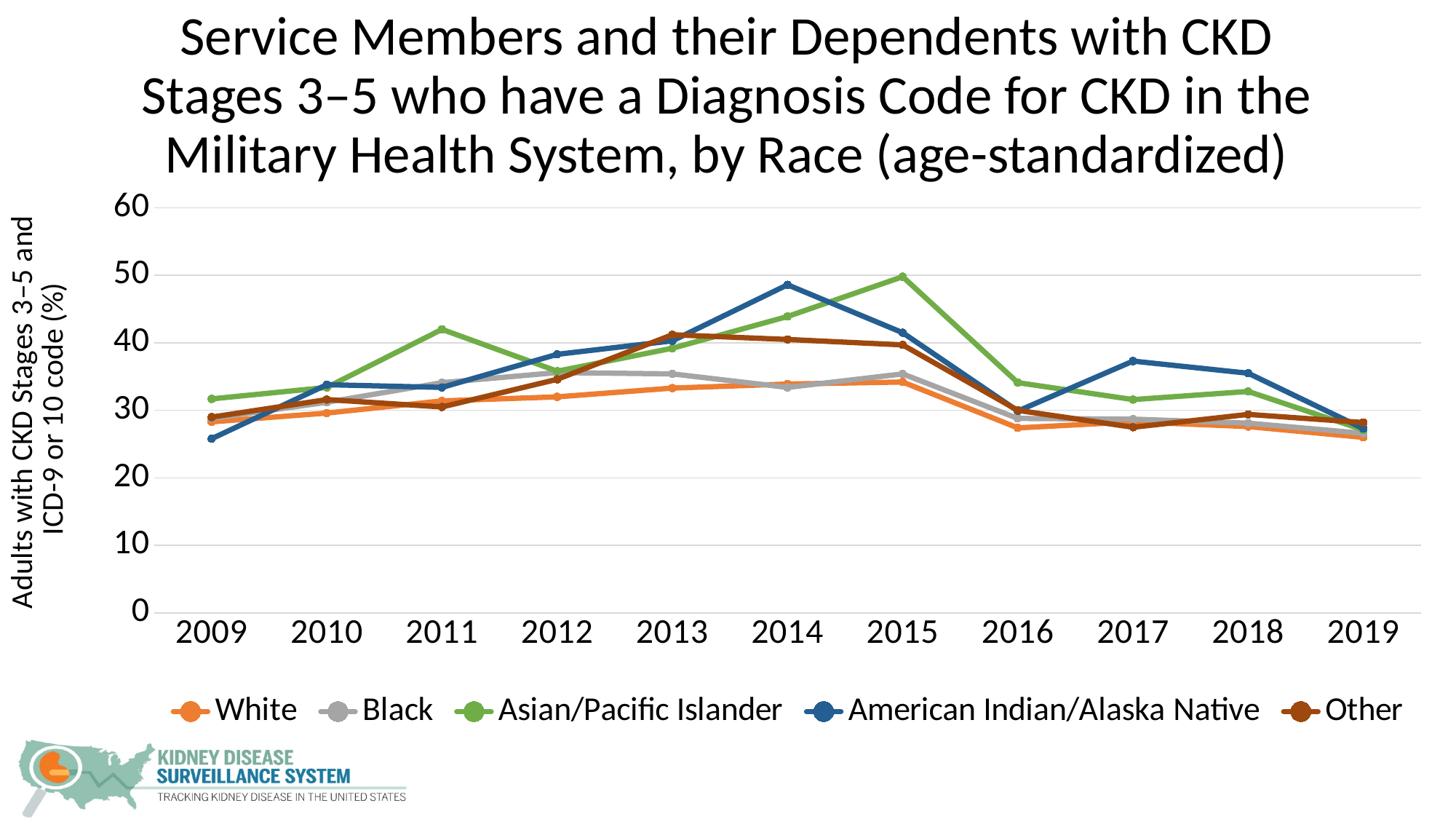

# Service Members and their Dependents with CKD Stages 3–5 who have a Diagnosis Code for CKD in the Military Health System, by Race (age-standardized)

### Chart

| Category | White | Black | Asian/Pacific Islander | American Indian/Alaska Native | Other |
|---|---|---|---|---|---|
| 2009 | 28.3 | 28.8 | 31.7 | 25.8 | 29.0 |
| 2010 | 29.6 | 31.2 | 33.4 | 33.8 | 31.6 |
| 2011 | 31.4 | 34.1 | 42.0 | 33.4 | 30.5 |
| 2012 | 32.0 | 35.6 | 35.8 | 38.3 | 34.6 |
| 2013 | 33.3 | 35.4 | 39.2 | 40.3 | 41.2 |
| 2014 | 33.9 | 33.4 | 43.9 | 48.6 | 40.5 |
| 2015 | 34.2 | 35.4 | 49.8 | 41.5 | 39.7 |
| 2016 | 27.4 | 28.8 | 34.1 | 29.9 | 30.0 |
| 2017 | 28.3 | 28.7 | 31.6 | 37.3 | 27.5 |
| 2018 | 27.6 | 28.1 | 32.8 | 35.5 | 29.4 |
| 2019 | 26.0 | 26.6 | 27.1 | 27.3 | 28.2 |